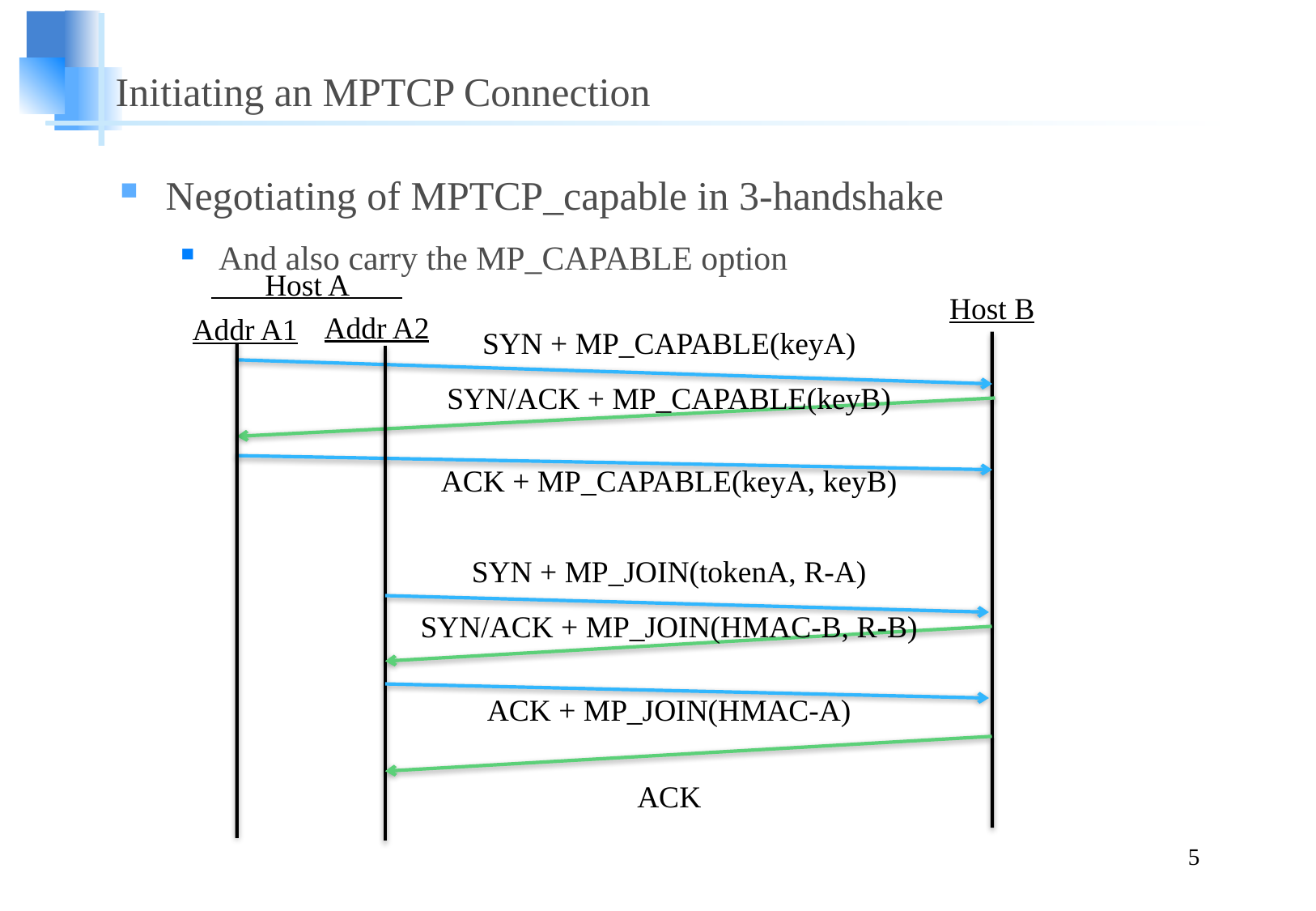

# Initiating an MPTCP Connection
Negotiating of MPTCP_capable in 3-handshake
And also carry the MP_CAPABLE option
       Host A
Host B
Addr A2
Addr A1
SYN + MP_CAPABLE(keyA)
SYN/ACK + MP_CAPABLE(keyB)
ACK + MP_CAPABLE(keyA, keyB)
SYN + MP_JOIN(tokenA, R-A)
SYN/ACK + MP_JOIN(HMAC-B, R-B)
ACK + MP_JOIN(HMAC-A)
ACK
5